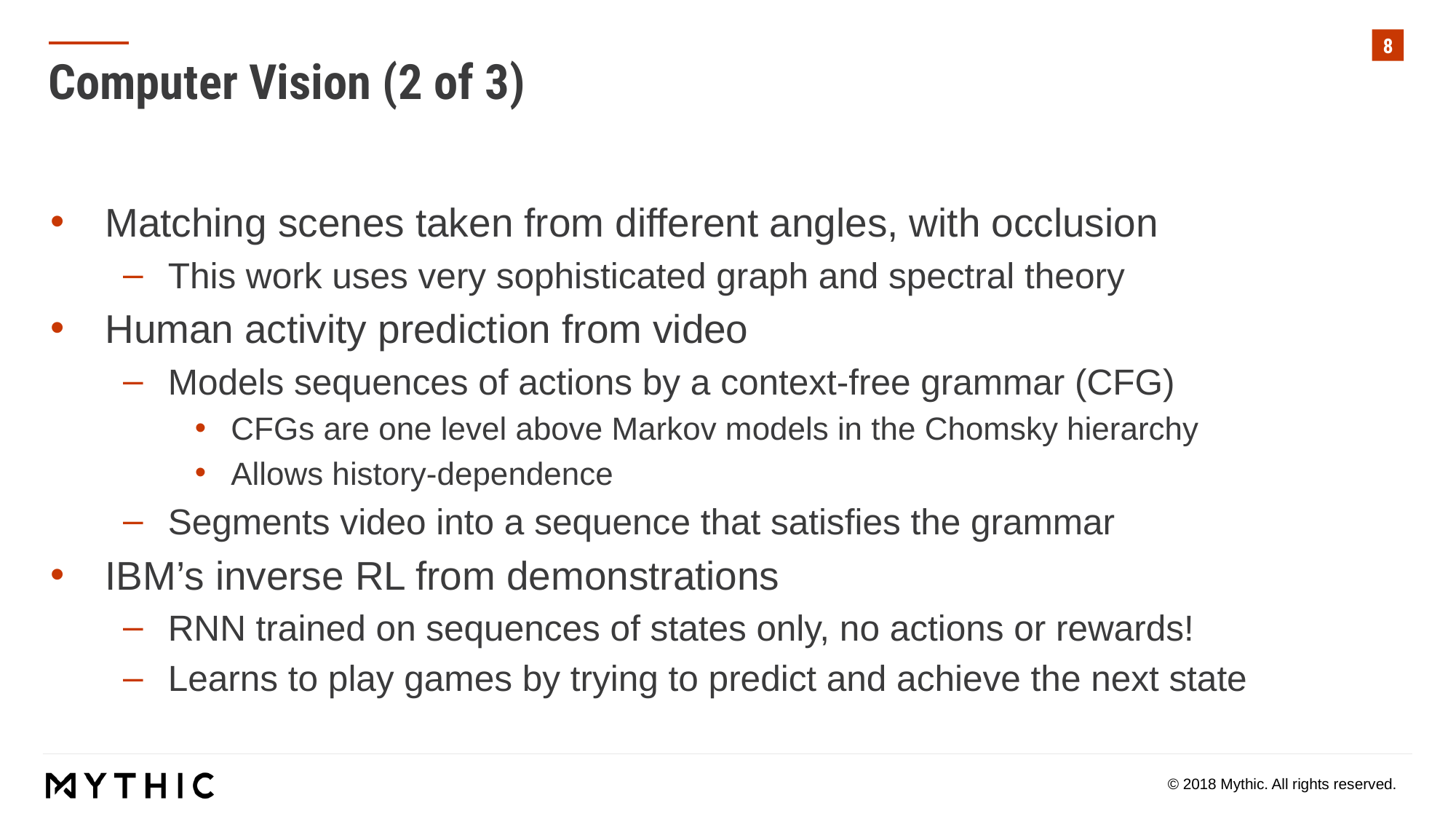

Computer Vision (2 of 3)
Matching scenes taken from different angles, with occlusion
This work uses very sophisticated graph and spectral theory
Human activity prediction from video
Models sequences of actions by a context-free grammar (CFG)
CFGs are one level above Markov models in the Chomsky hierarchy
Allows history-dependence
Segments video into a sequence that satisfies the grammar
IBM’s inverse RL from demonstrations
RNN trained on sequences of states only, no actions or rewards!
Learns to play games by trying to predict and achieve the next state